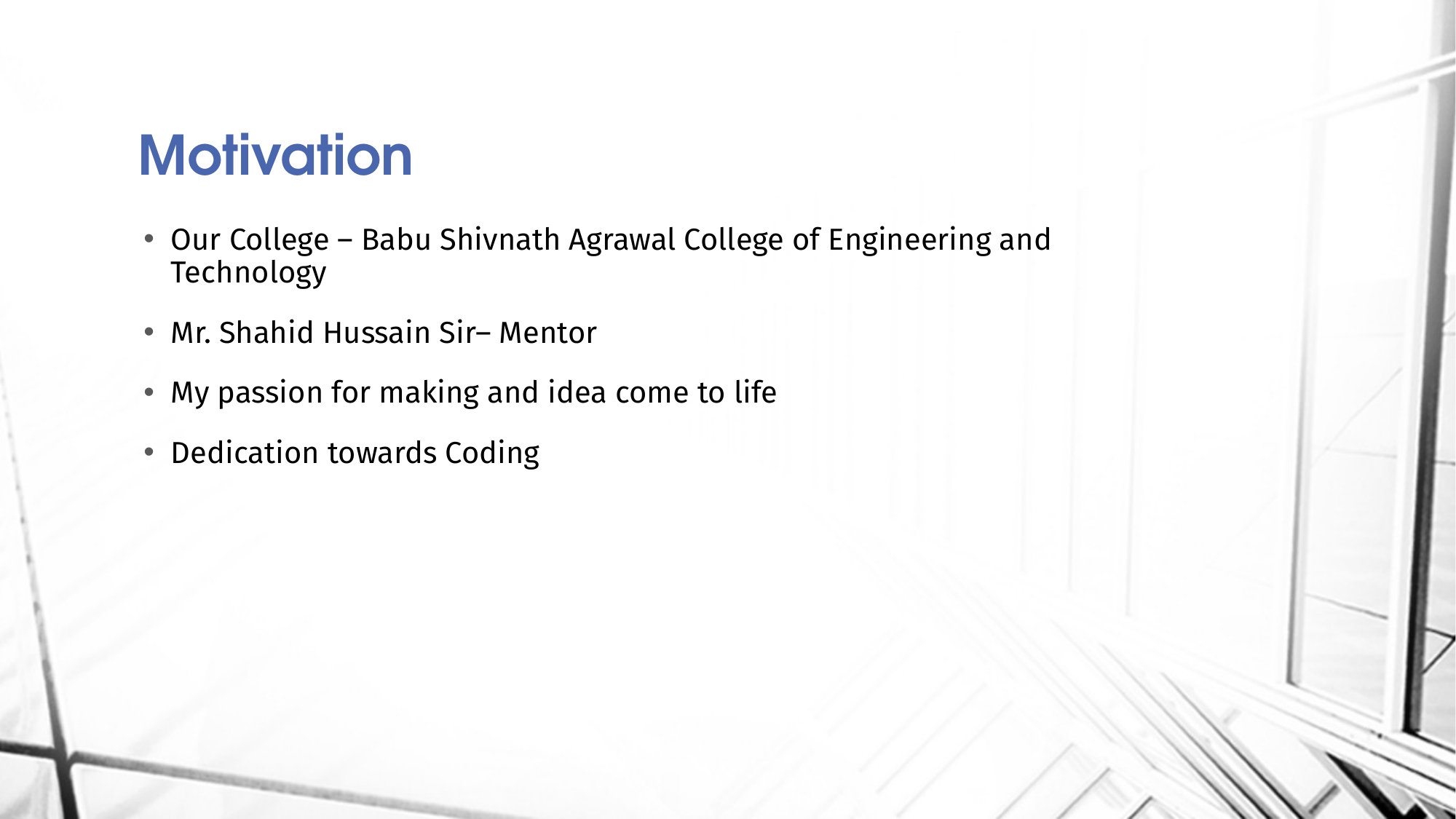

# Motivation
Our College – Babu Shivnath Agrawal College of Engineering and Technology
Mr. Shahid Hussain Sir– Mentor
My passion for making and idea come to life
Dedication towards Coding